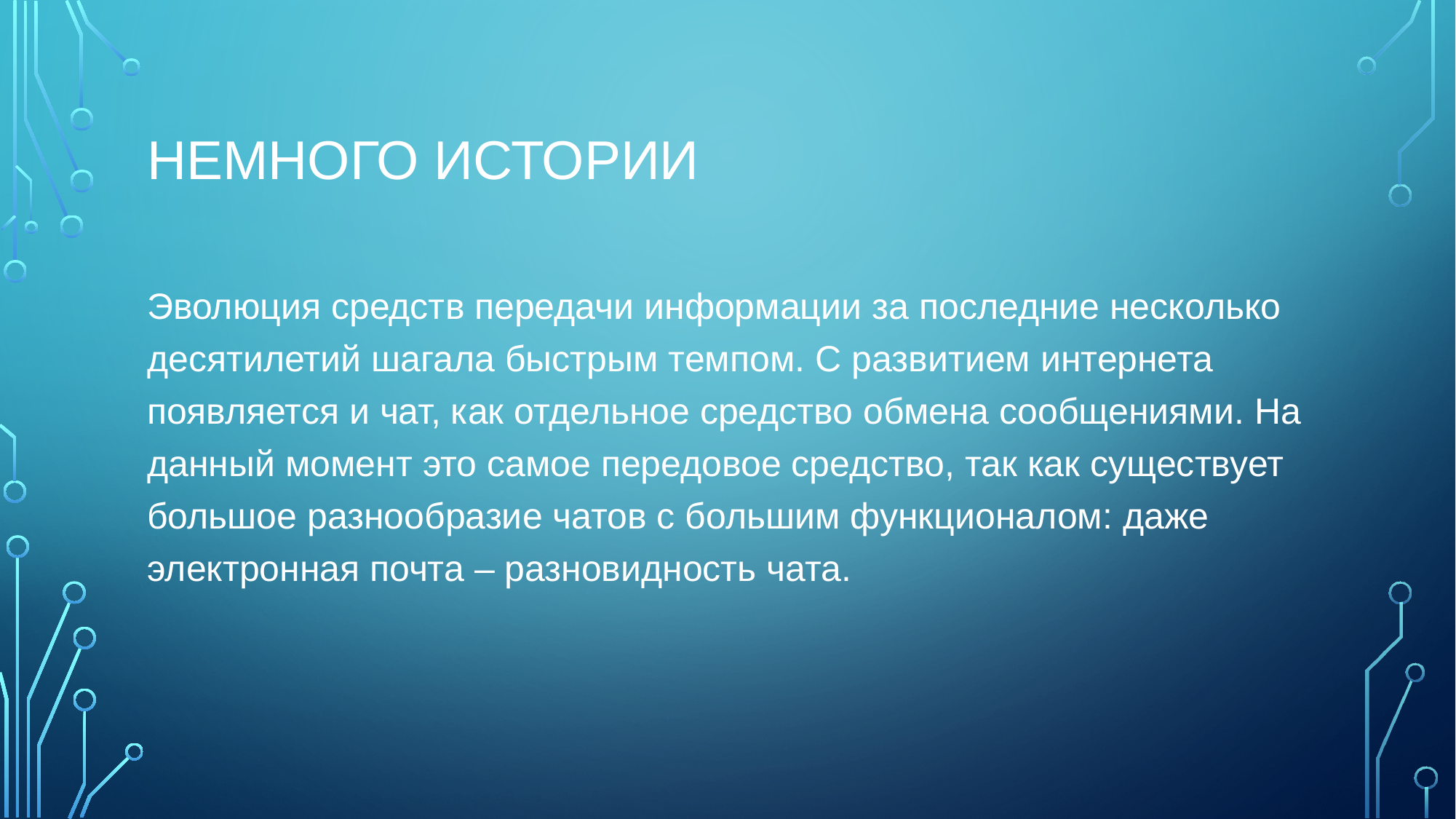

# Немного истории
Эволюция средств передачи информации за последние несколько десятилетий шагала быстрым темпом. С развитием интернета появляется и чат, как отдельное средство обмена сообщениями. На данный момент это самое передовое средство, так как существует большое разнообразие чатов с большим функционалом: даже электронная почта – разновидность чата.